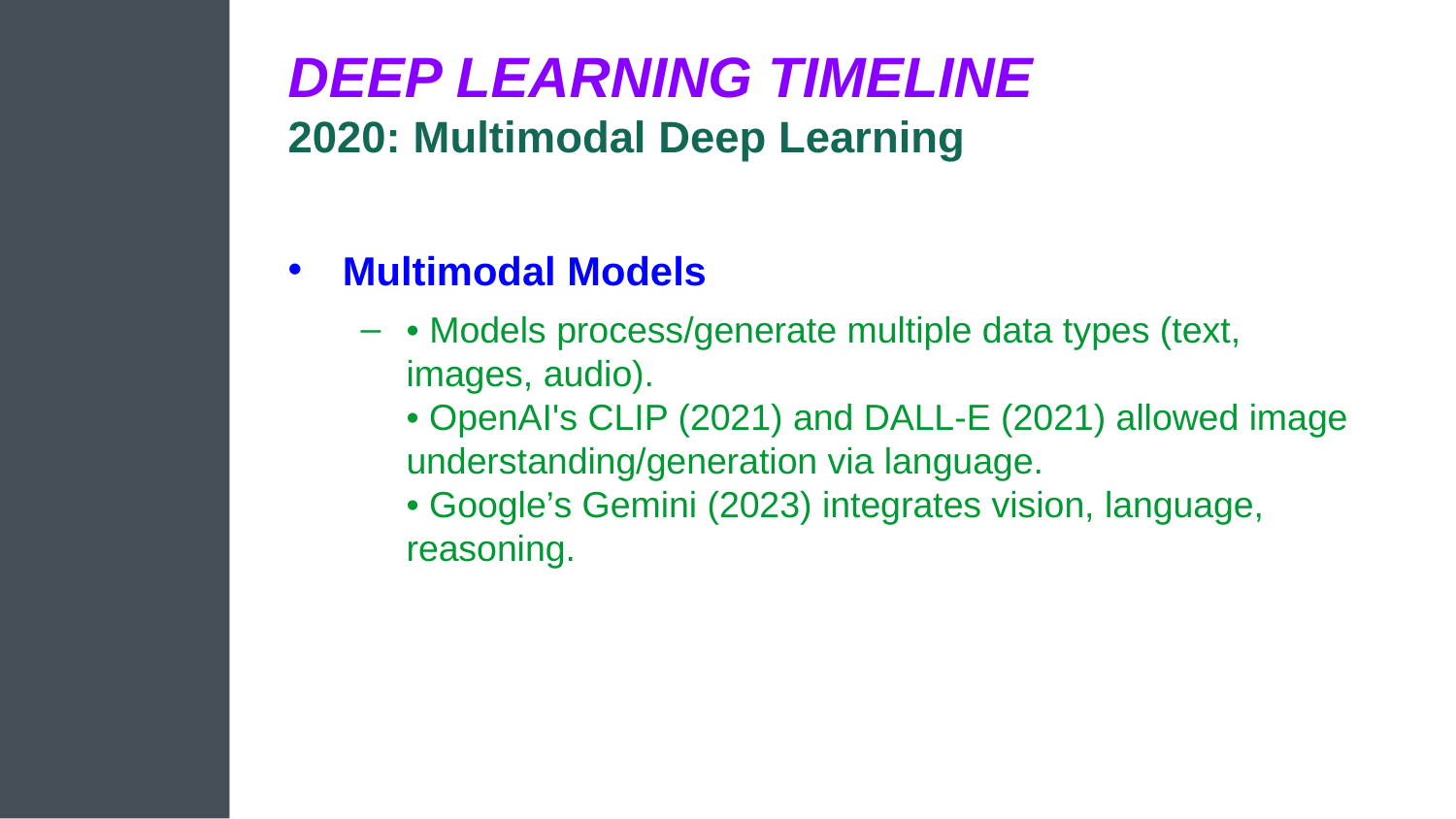

# DEEP LEARNING TIMELINE
2020: Multimodal Deep Learning

Multimodal Models
• Models process/generate multiple data types (text, images, audio).
• OpenAI's CLIP (2021) and DALL-E (2021) allowed image understanding/generation via language.
• Google’s Gemini (2023) integrates vision, language, reasoning.